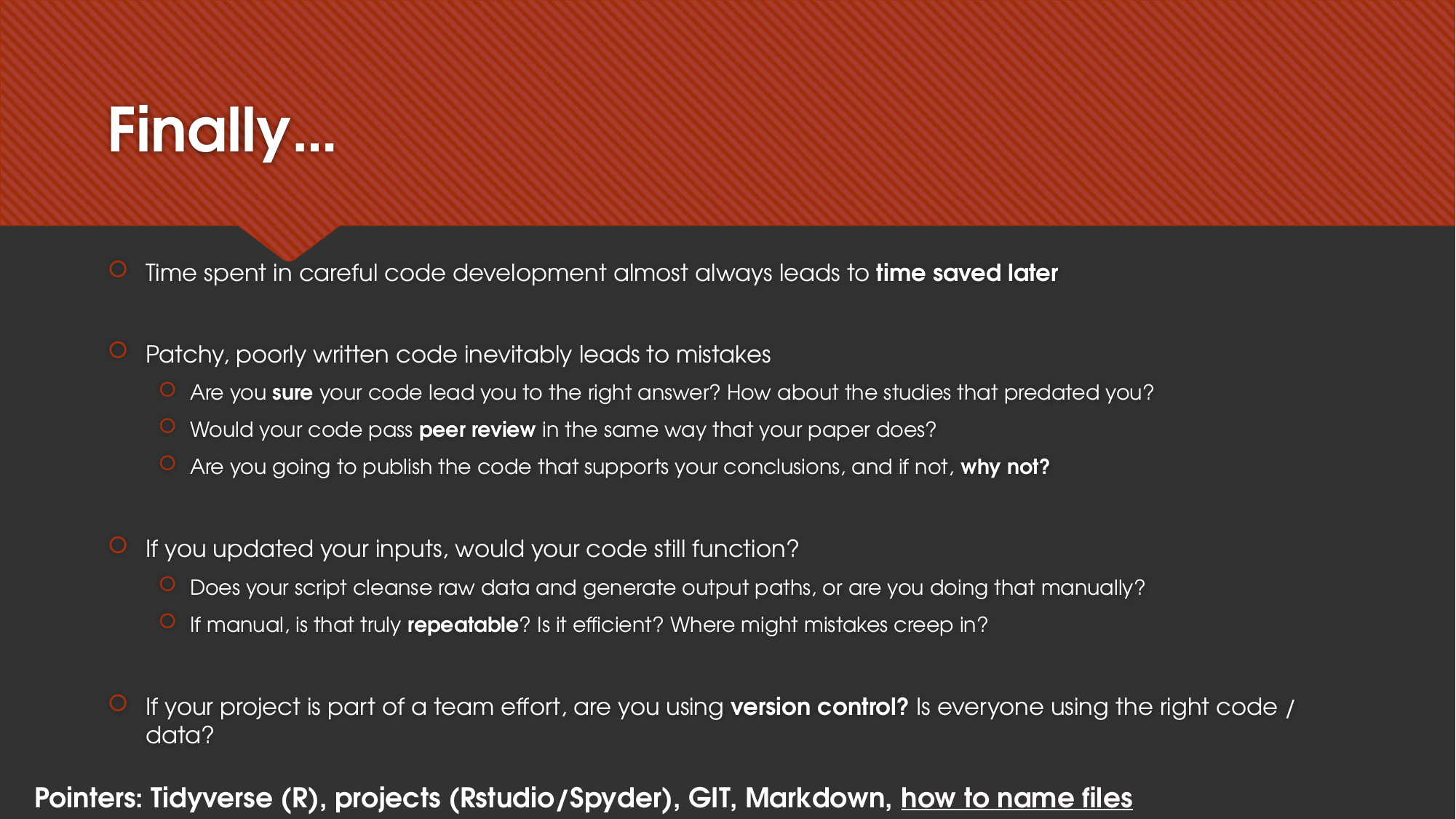

# Finally…
Time spent in careful code development almost always leads to time saved later

Patchy, poorly written code inevitably leads to mistakes
Are you sure your code lead you to the right answer? How about the studies that predated you?
Would your code pass peer review in the same way that your paper does?
Are you going to publish the code that supports your conclusions, and if not, why not?

If you updated your inputs, would your code still function?
Does your script cleanse raw data and generate output paths, or are you doing that manually?
If manual, is that truly repeatable? Is it efficient? Where might mistakes creep in?

If your project is part of a team effort, are you using version control? Is everyone using the right code / data?
Pointers: Tidyverse (R), projects (Rstudio/Spyder), GIT, Markdown, how to name files